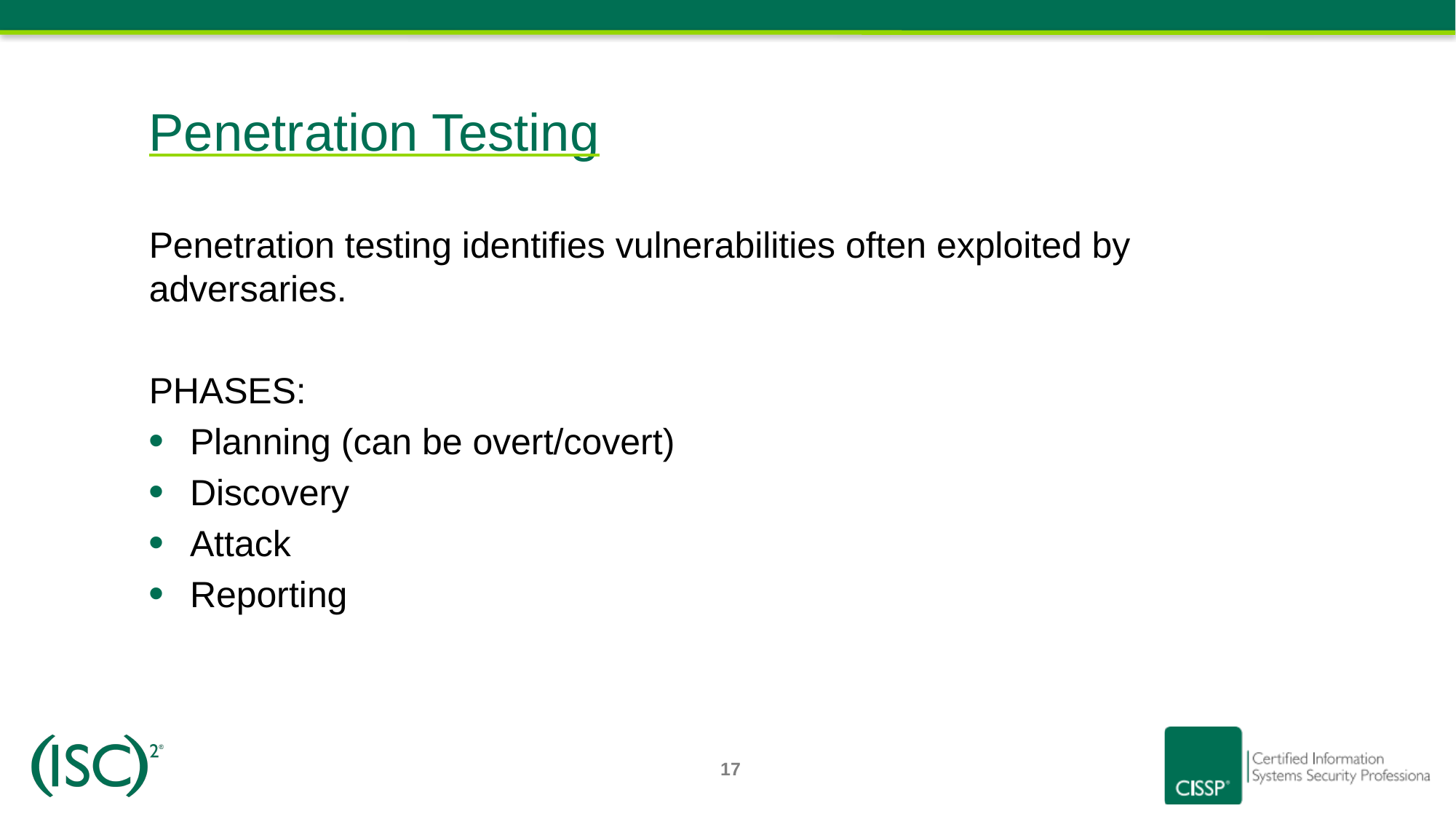

# Penetration Testing
Penetration testing identifies vulnerabilities often exploited by adversaries.

PHASES:
Planning (can be overt/covert)
Discovery
Attack
Reporting